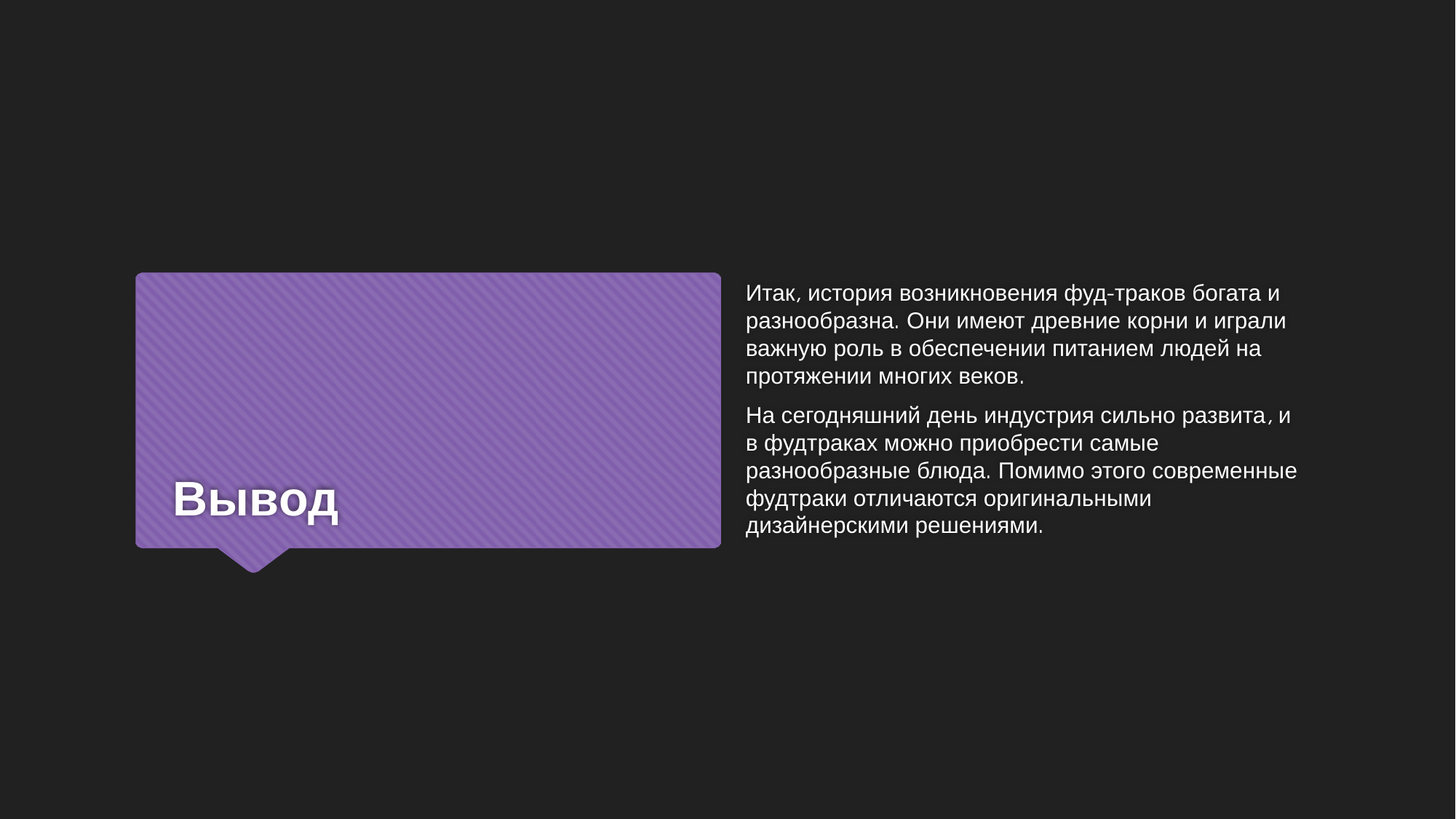

Итак, история возникновения фуд-траков богата и разнообразна. Они имеют древние корни и играли важную роль в обеспечении питанием людей на протяжении многих веков.
На сегодняшний день индустрия сильно развита, и в фудтраках можно приобрести самые разнообразные блюда. Помимо этого современные фудтраки отличаются оригинальными дизайнерскими решениями.
# Вывод